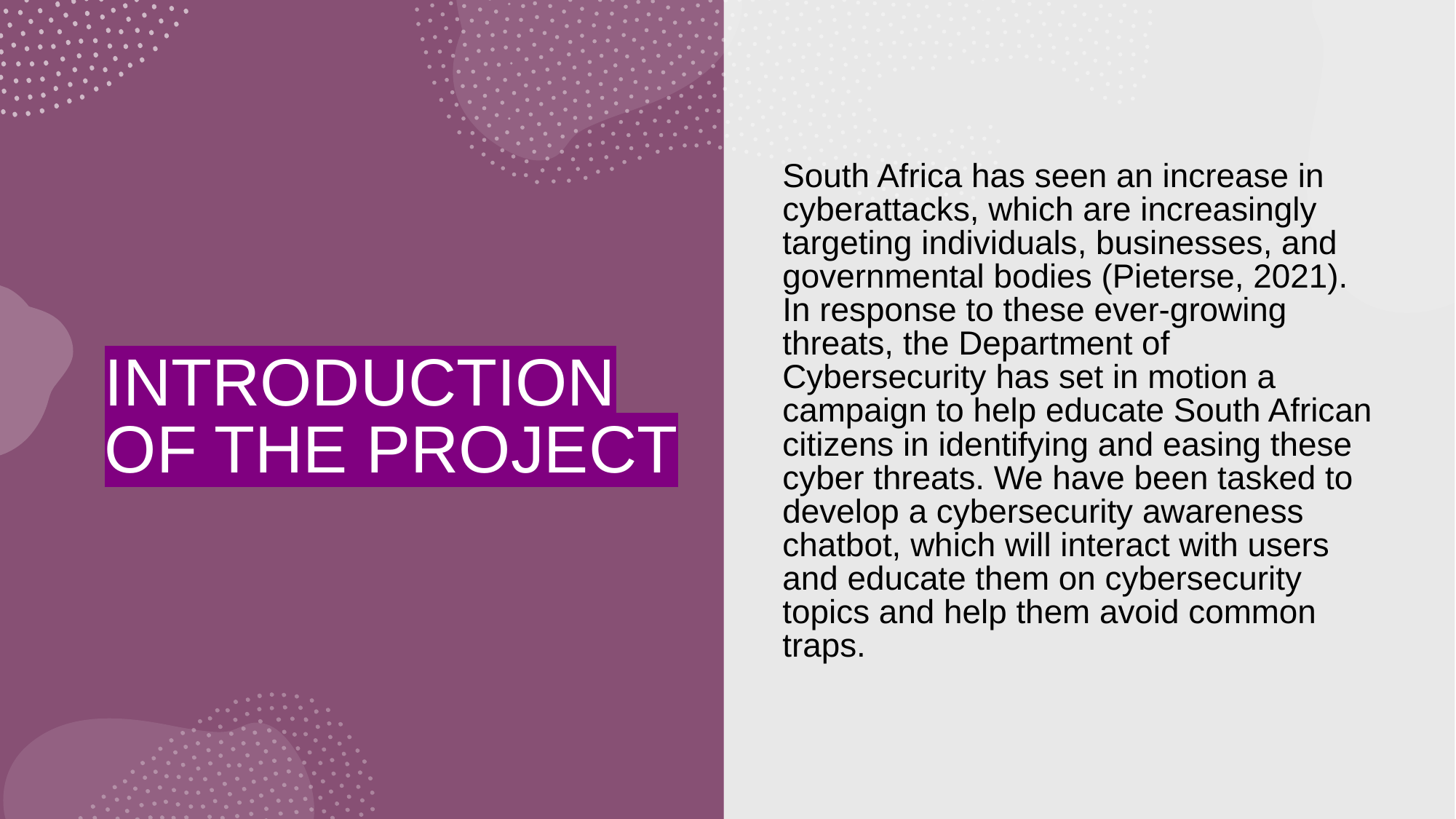

South Africa has seen an increase in cyberattacks, which are increasingly targeting individuals, businesses, and governmental bodies (Pieterse, 2021). In response to these ever-growing threats, the Department of Cybersecurity has set in motion a campaign to help educate South African citizens in identifying and easing these cyber threats. We have been tasked to develop a cybersecurity awareness chatbot, which will interact with users and educate them on cybersecurity topics and help them avoid common traps.
# INTRODUCTION OF THE PROJECT